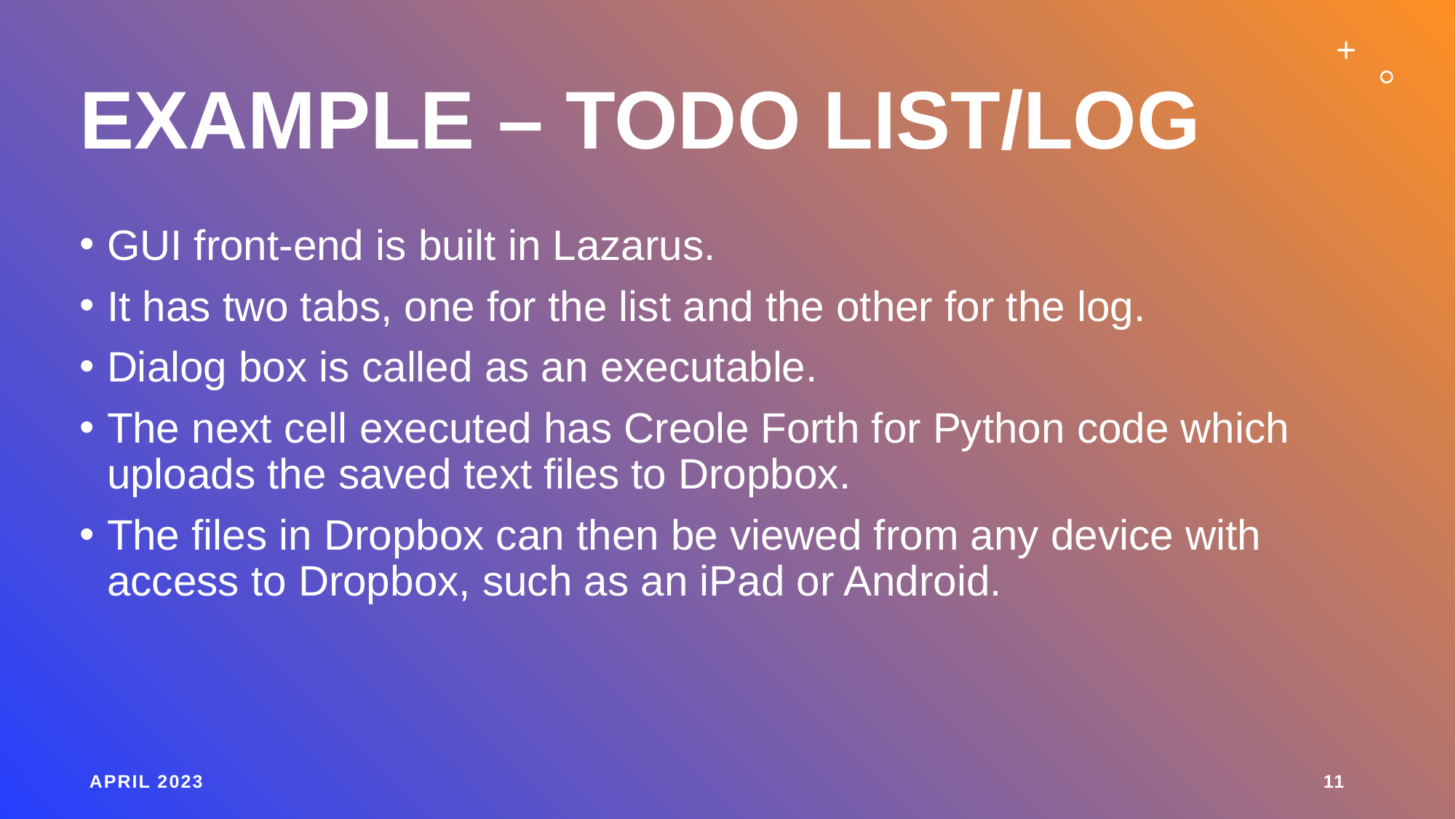

# Example – todo list/log
GUI front-end is built in Lazarus.
It has two tabs, one for the list and the other for the log.
Dialog box is called as an executable.
The next cell executed has Creole Forth for Python code which uploads the saved text files to Dropbox.
The files in Dropbox can then be viewed from any device with access to Dropbox, such as an iPad or Android.
April 2023
11